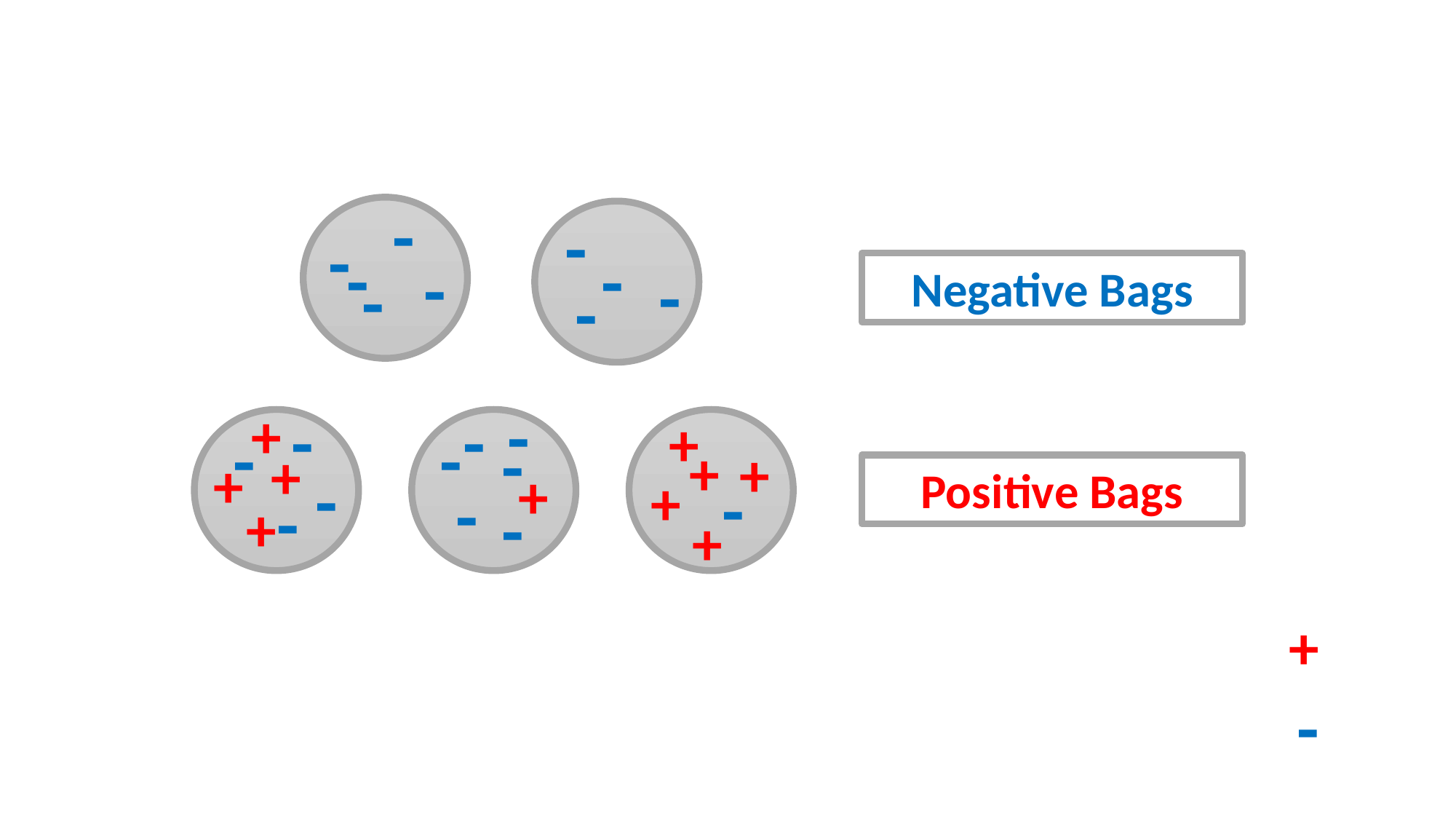

-

-
-
-
-
-

-
-
-
Negative Bags
-
-
-

-
+
-
-
-
+

-
+
+
-
-
+
+

+
+
+
-
+
Positive Bags
+
-